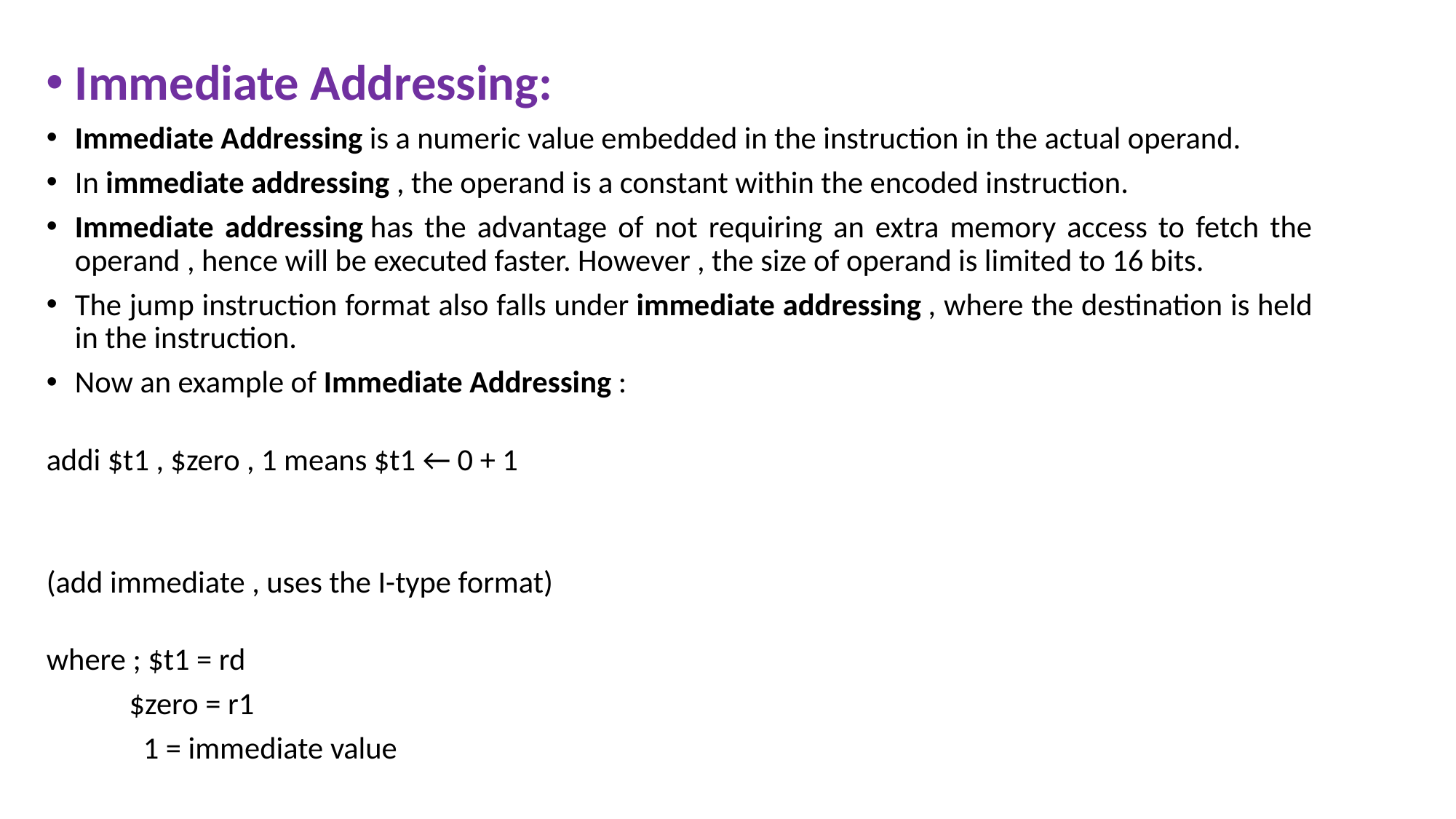

Immediate Addressing:
Immediate Addressing is a numeric value embedded in the instruction in the actual operand.
In immediate addressing , the operand is a constant within the encoded instruction.
Immediate addressing has the advantage of not requiring an extra memory access to fetch the operand , hence will be executed faster. However , the size of operand is limited to 16 bits.
The jump instruction format also falls under immediate addressing , where the destination is held in the instruction.
Now an example of Immediate Addressing :
addi $t1 , $zero , 1 means $t1 ← 0 + 1

(add immediate , uses the I-type format)
where ; $t1 = rd
            $zero = r1
              1 = immediate value